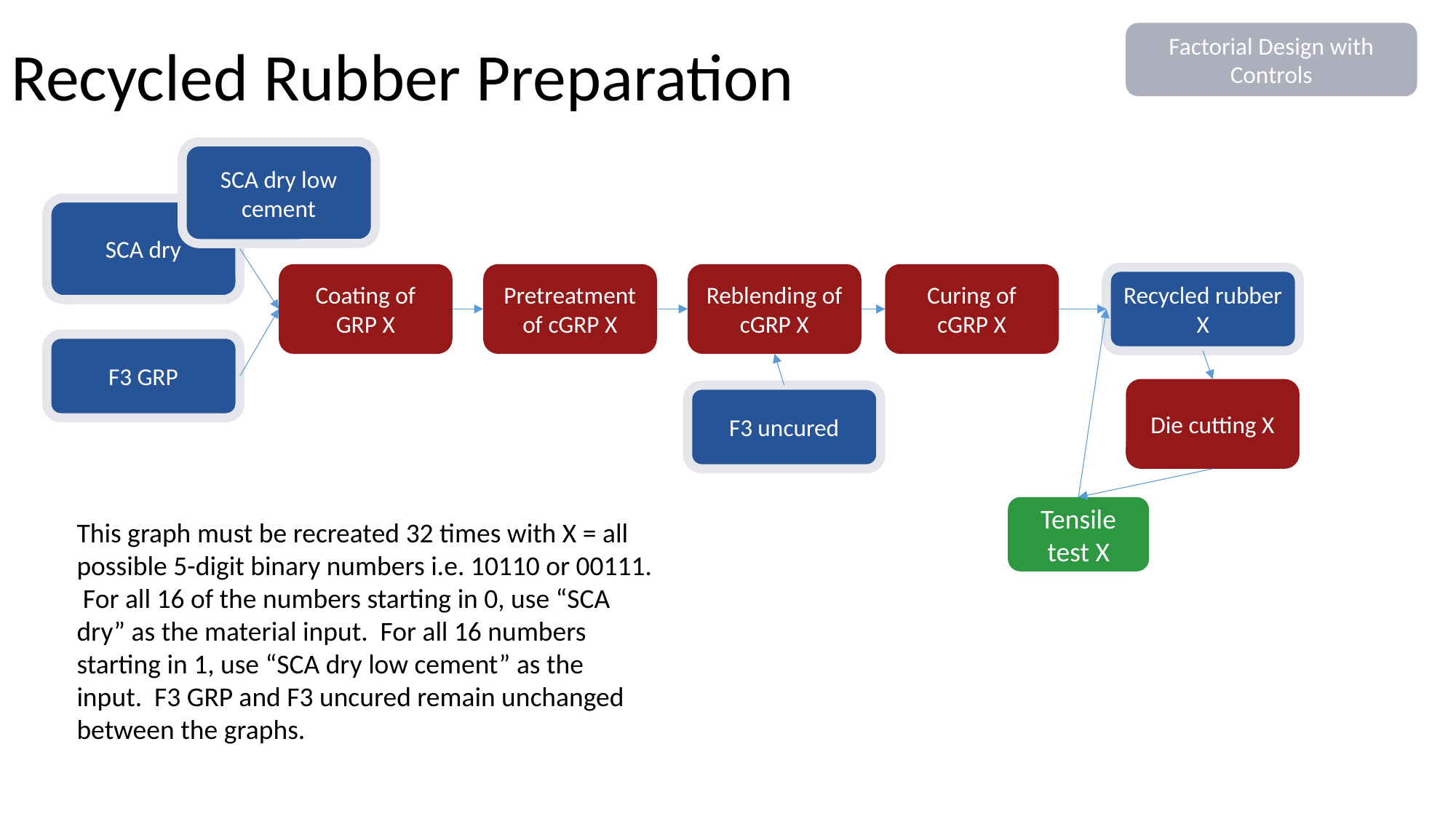

# Recycled Rubber Preparation
Factorial Design with Controls
SCA dry low cement
SCA dry
Reblending of cGRP X
Curing of cGRP X
Coating of GRP X
Pretreatment of cGRP X
Recycled rubber X
F3 GRP
Die cutting X
F3 uncured
Tensile test X
This graph must be recreated 32 times with X = all possible 5-digit binary numbers i.e. 10110 or 00111.  For all 16 of the numbers starting in 0, use “SCA dry” as the material input.  For all 16 numbers starting in 1, use “SCA dry low cement” as the input.  F3 GRP and F3 uncured remain unchanged between the graphs.